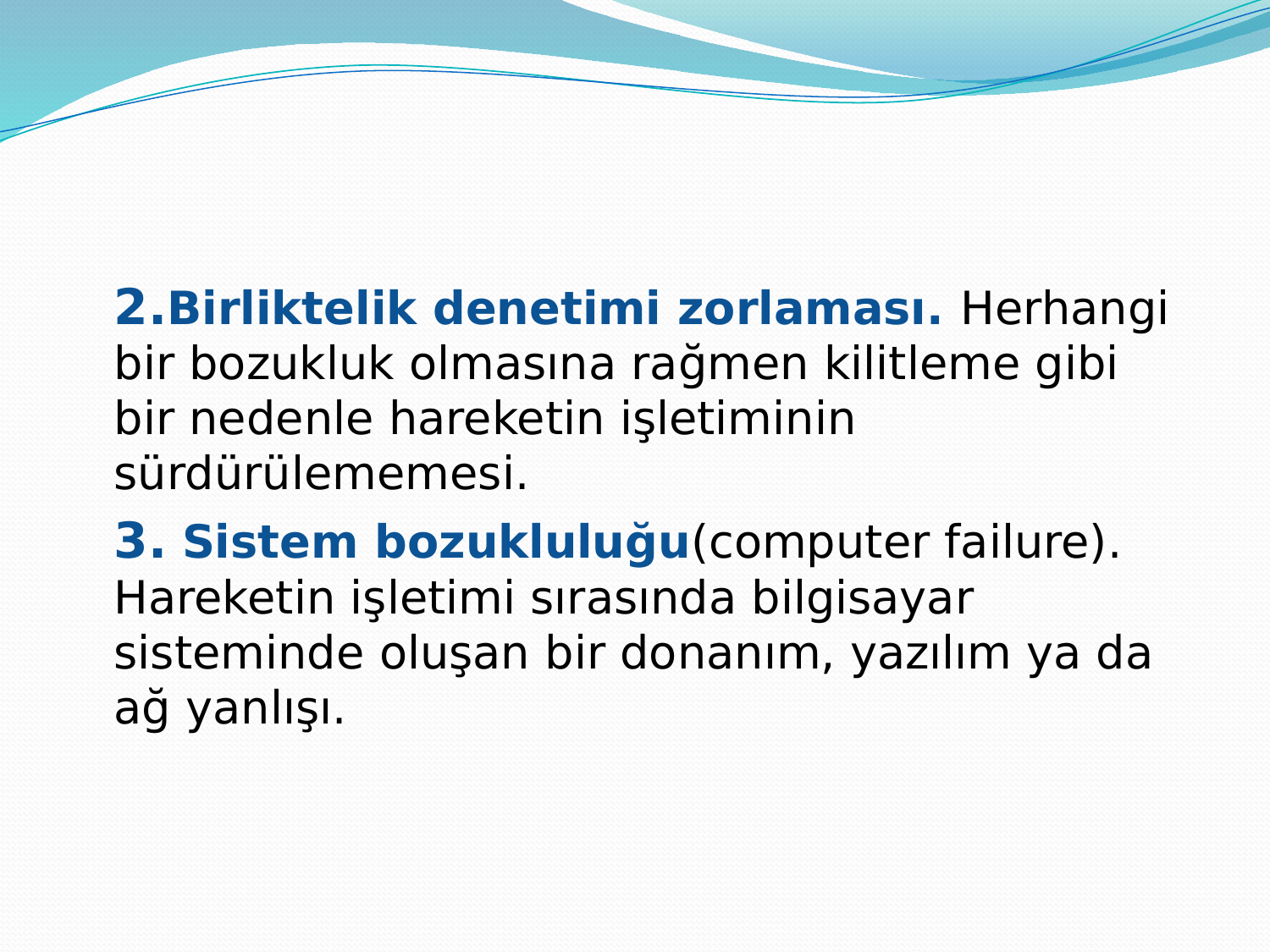

#
	2.Birliktelik denetimi zorlaması. Herhangi bir bozukluk olmasına rağmen kilitleme gibi bir nedenle hareketin işletiminin sürdürülememesi.
	3. Sistem bozukluluğu(computer failure). Hareketin işletimi sırasında bilgisayar sisteminde oluşan bir donanım, yazılım ya da ağ yanlışı.